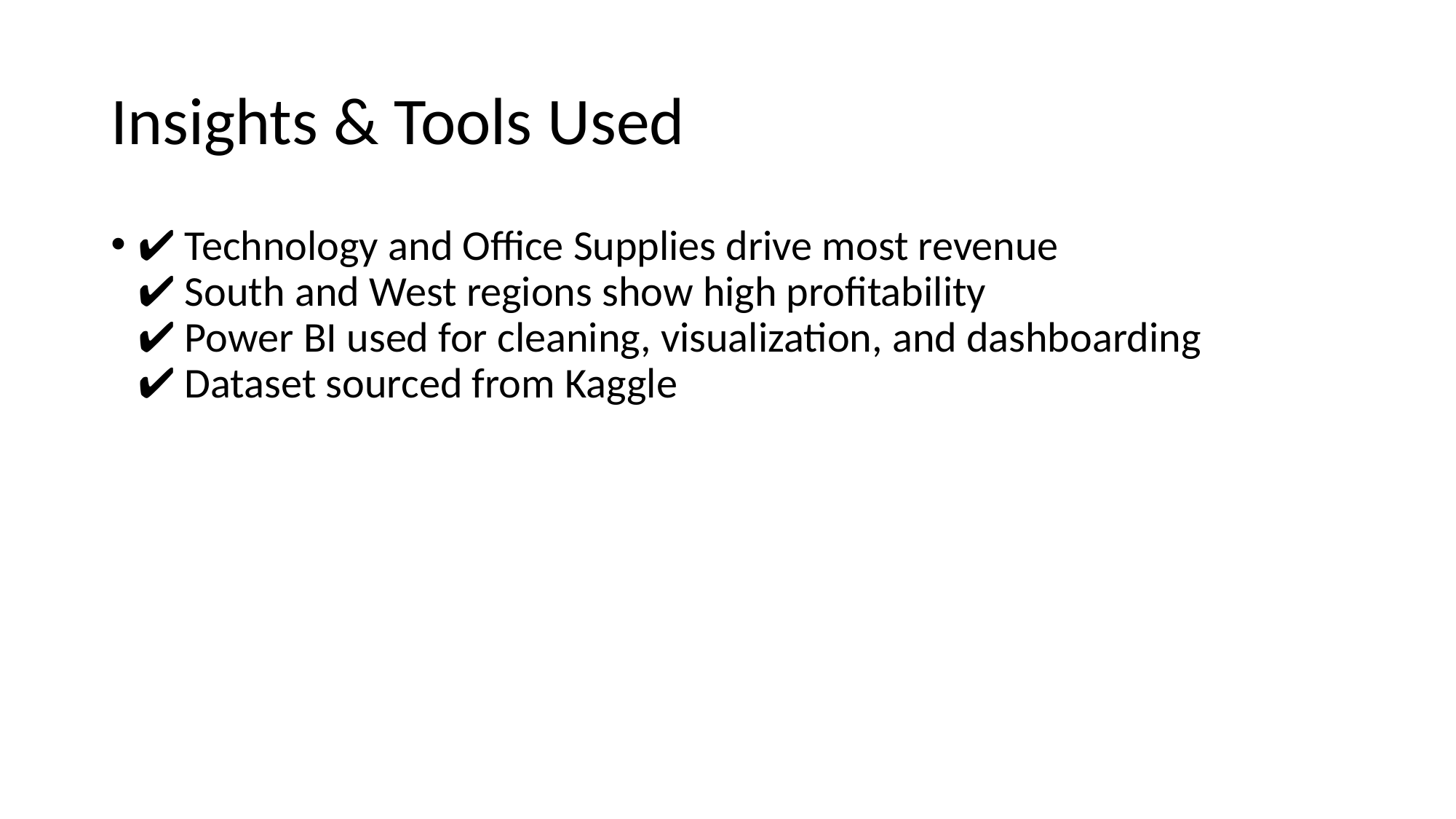

# Insights & Tools Used
✔ Technology and Office Supplies drive most revenue
✔ South and West regions show high profitability
✔ Power BI used for cleaning, visualization, and dashboarding
✔ Dataset sourced from Kaggle